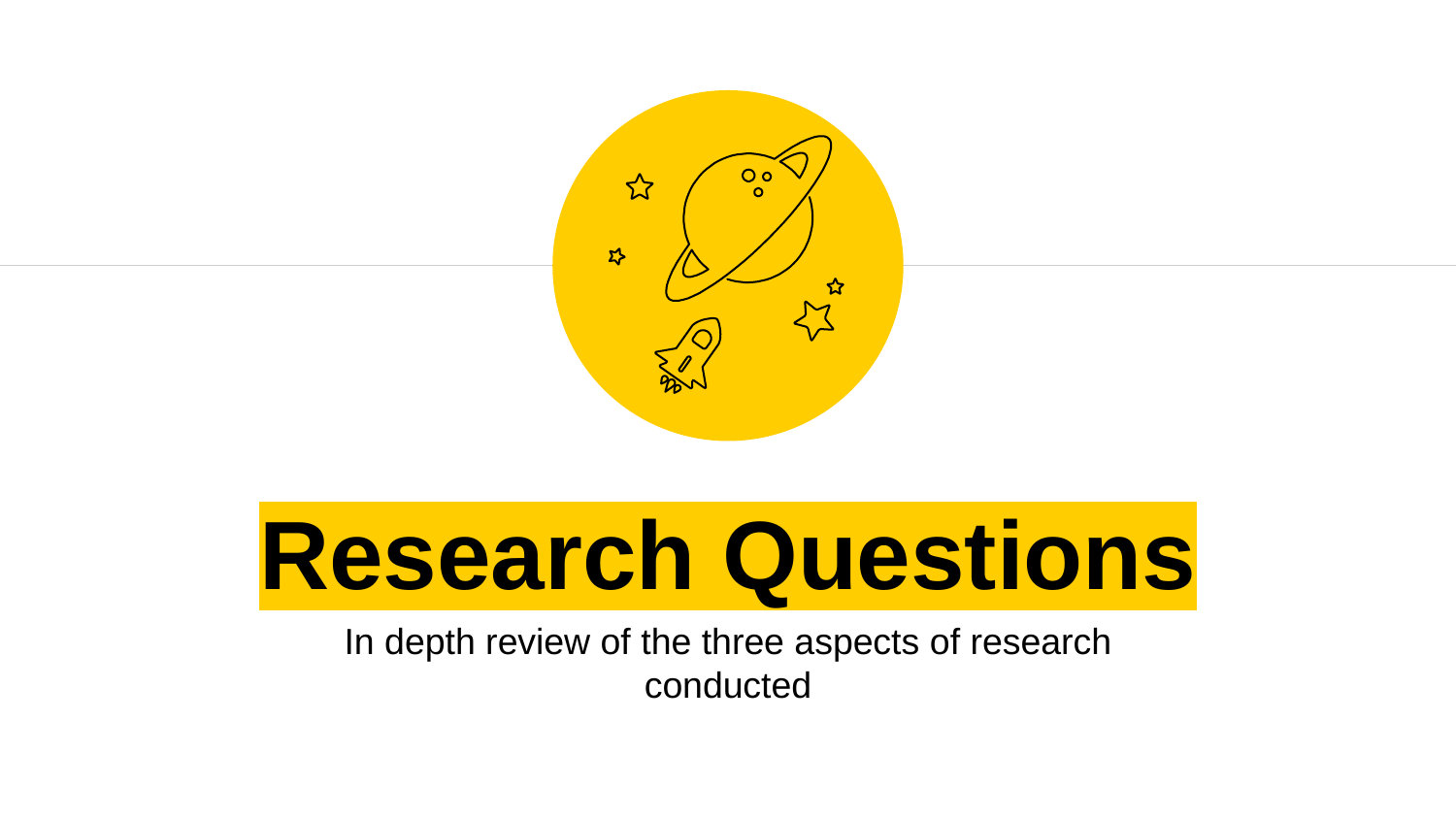

Research Questions
In depth review of the three aspects of research conducted